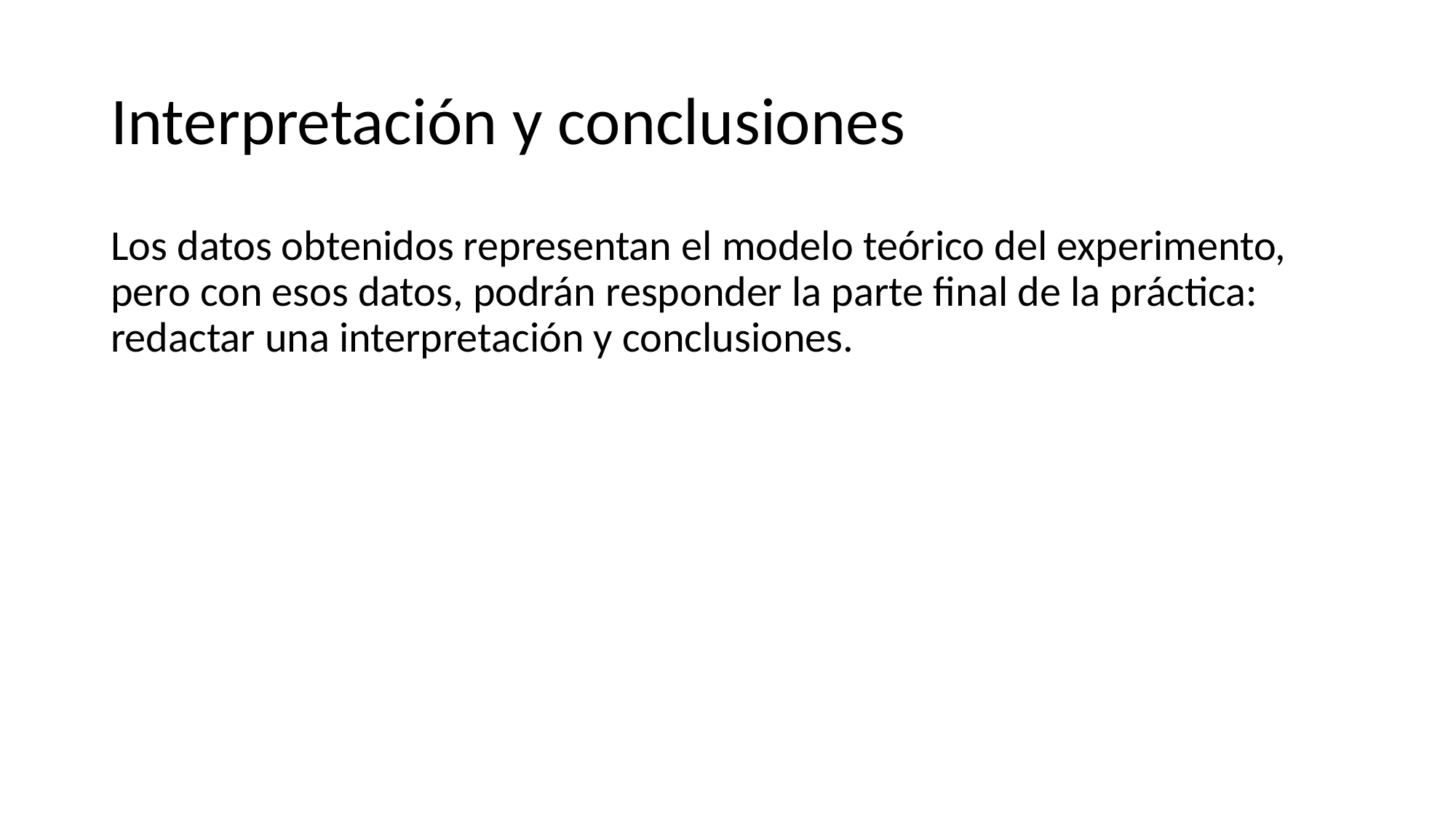

# Interpretación y conclusiones
Los datos obtenidos representan el modelo teórico del experimento, pero con esos datos, podrán responder la parte final de la práctica: redactar una interpretación y conclusiones.